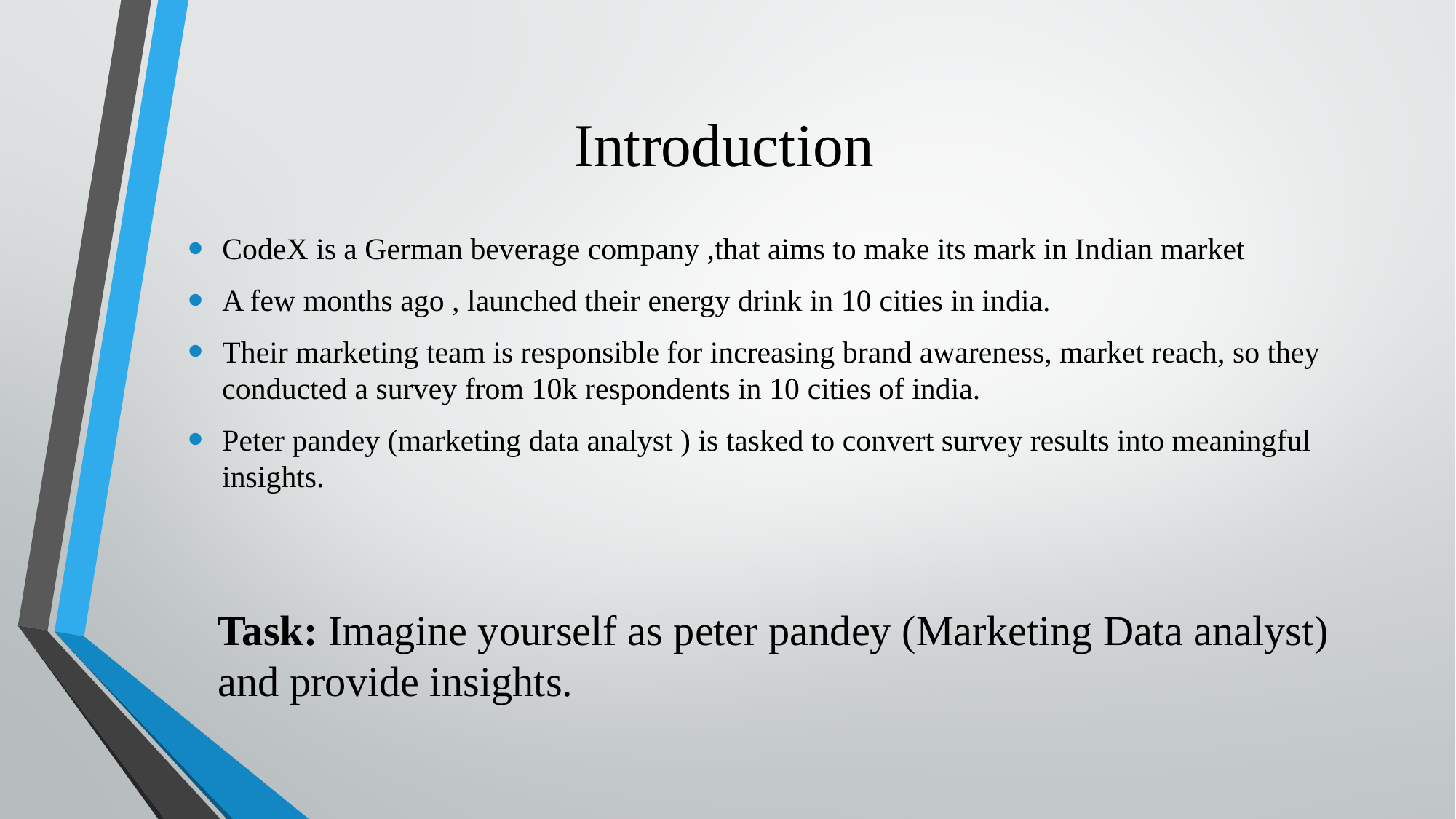

# Introduction
CodeX is a German beverage company ,that aims to make its mark in Indian market
A few months ago , launched their energy drink in 10 cities in india.
Their marketing team is responsible for increasing brand awareness, market reach, so they conducted a survey from 10k respondents in 10 cities of india.
Peter pandey (marketing data analyst ) is tasked to convert survey results into meaningful insights.
Task: Imagine yourself as peter pandey (Marketing Data analyst)  and provide insights.